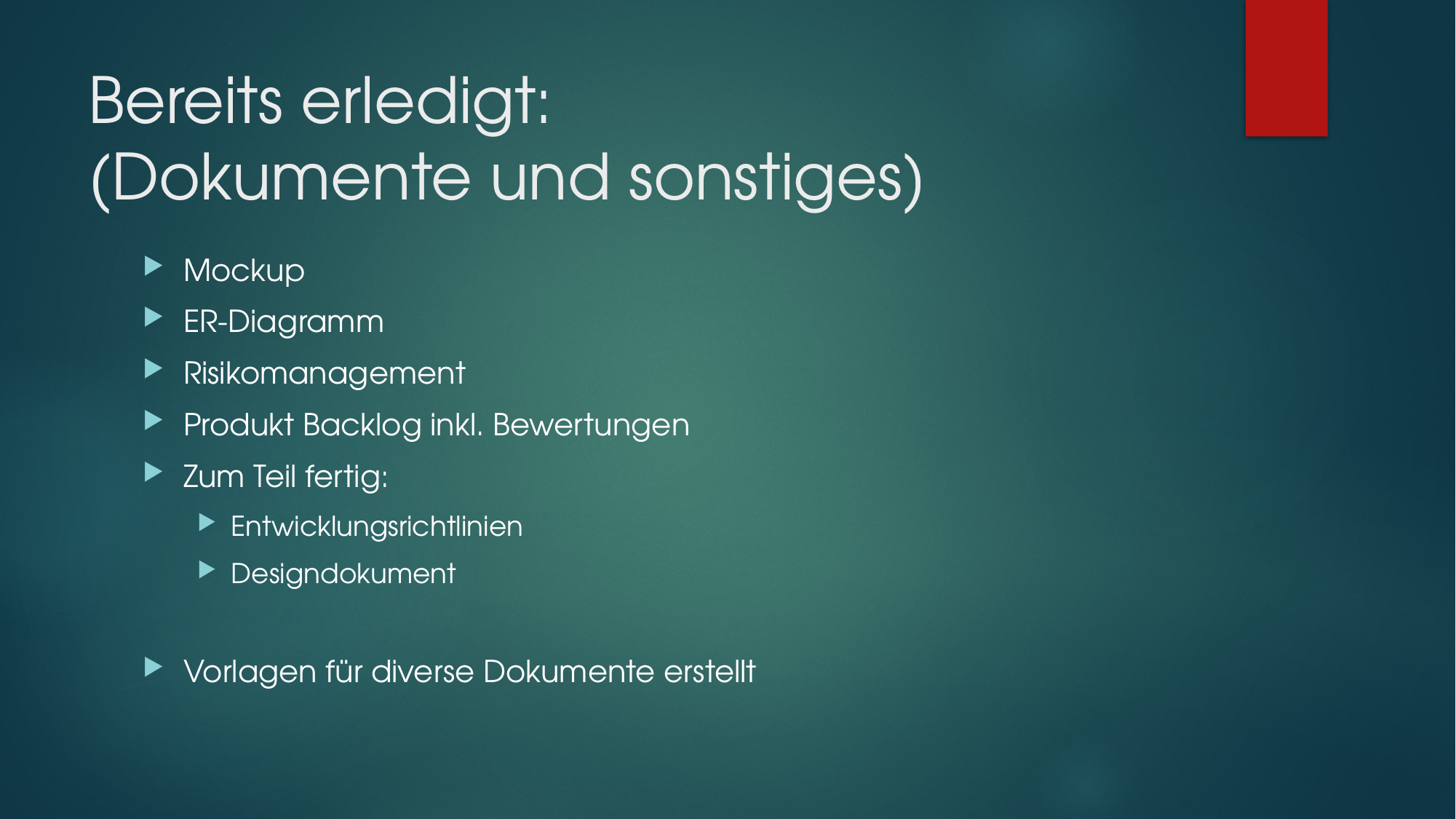

# Bereits erledigt: (Dokumente und sonstiges)
Mockup
ER-Diagramm
Risikomanagement
Produkt Backlog inkl. Bewertungen
Zum Teil fertig:
Entwicklungsrichtlinien
Designdokument

Vorlagen für diverse Dokumente erstellt